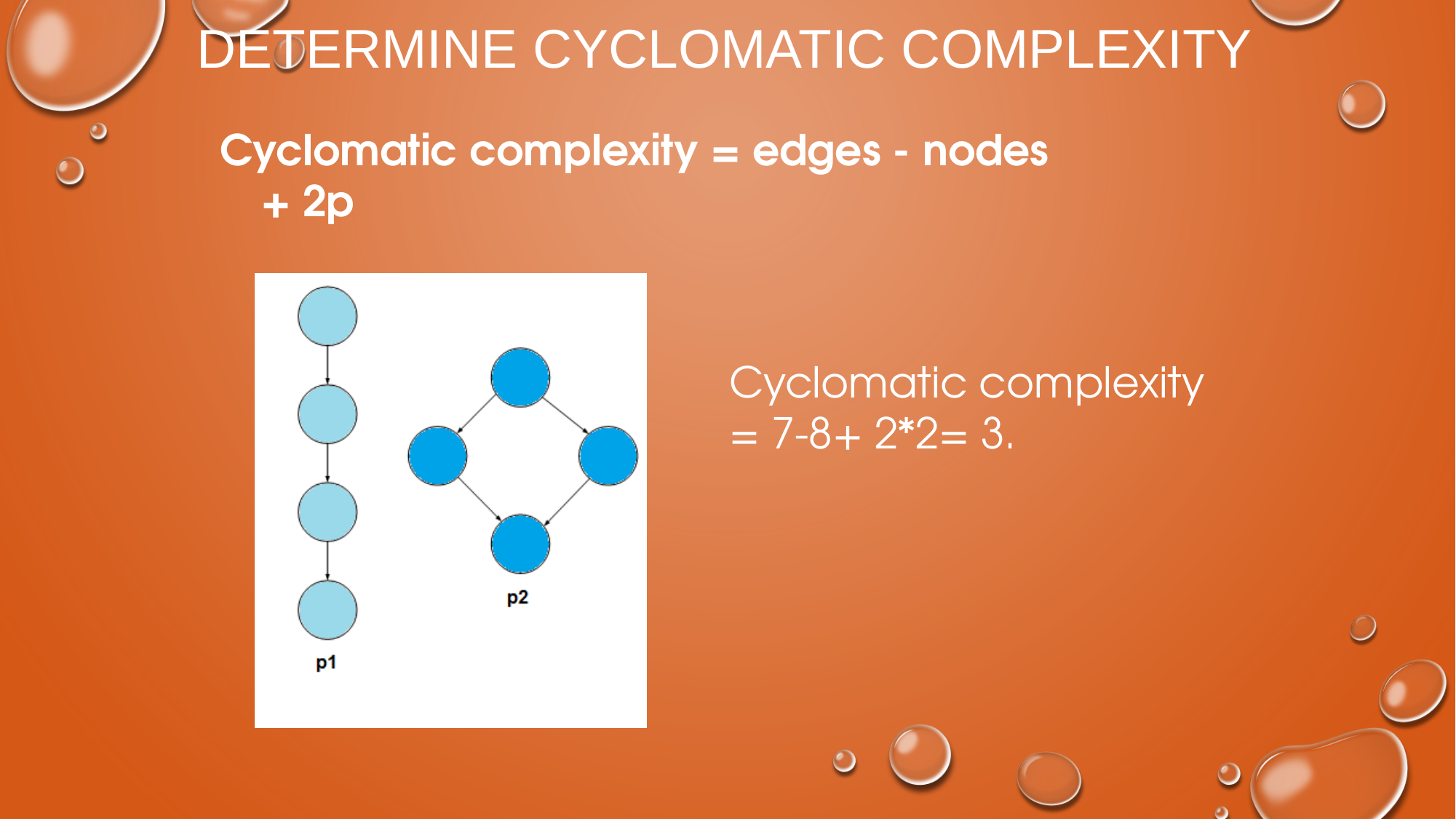

# Determine Cyclomatic complexity
Cyclomatic complexity = edges - nodes
+ 2p

Cyclomatic complexity
= 7-8+ 2*2= 3.